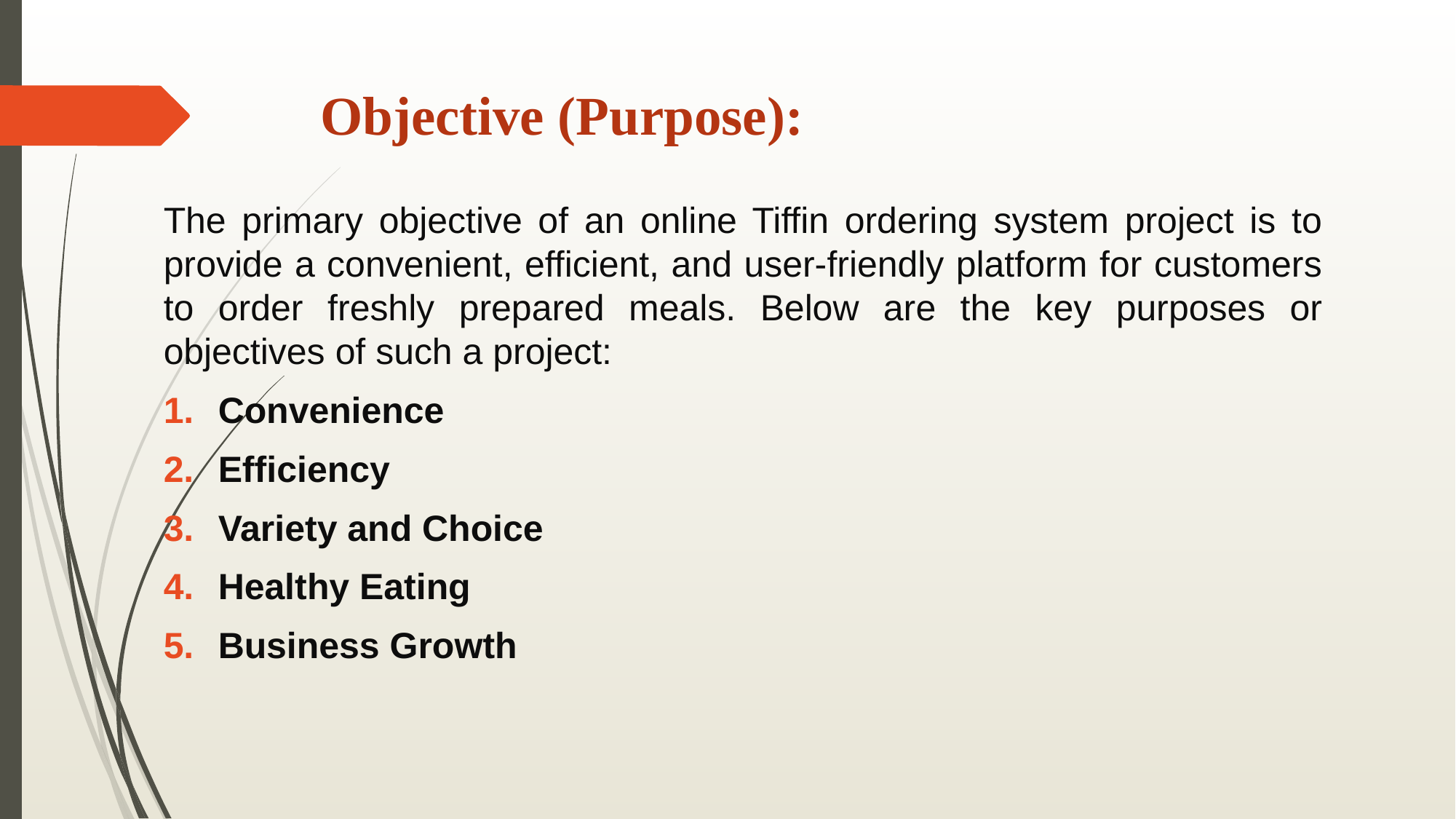

# Objective (Purpose):
The primary objective of an online Tiffin ordering system project is to provide a convenient, efficient, and user-friendly platform for customers to order freshly prepared meals. Below are the key purposes or objectives of such a project:
Convenience
Efficiency
Variety and Choice
Healthy Eating
Business Growth